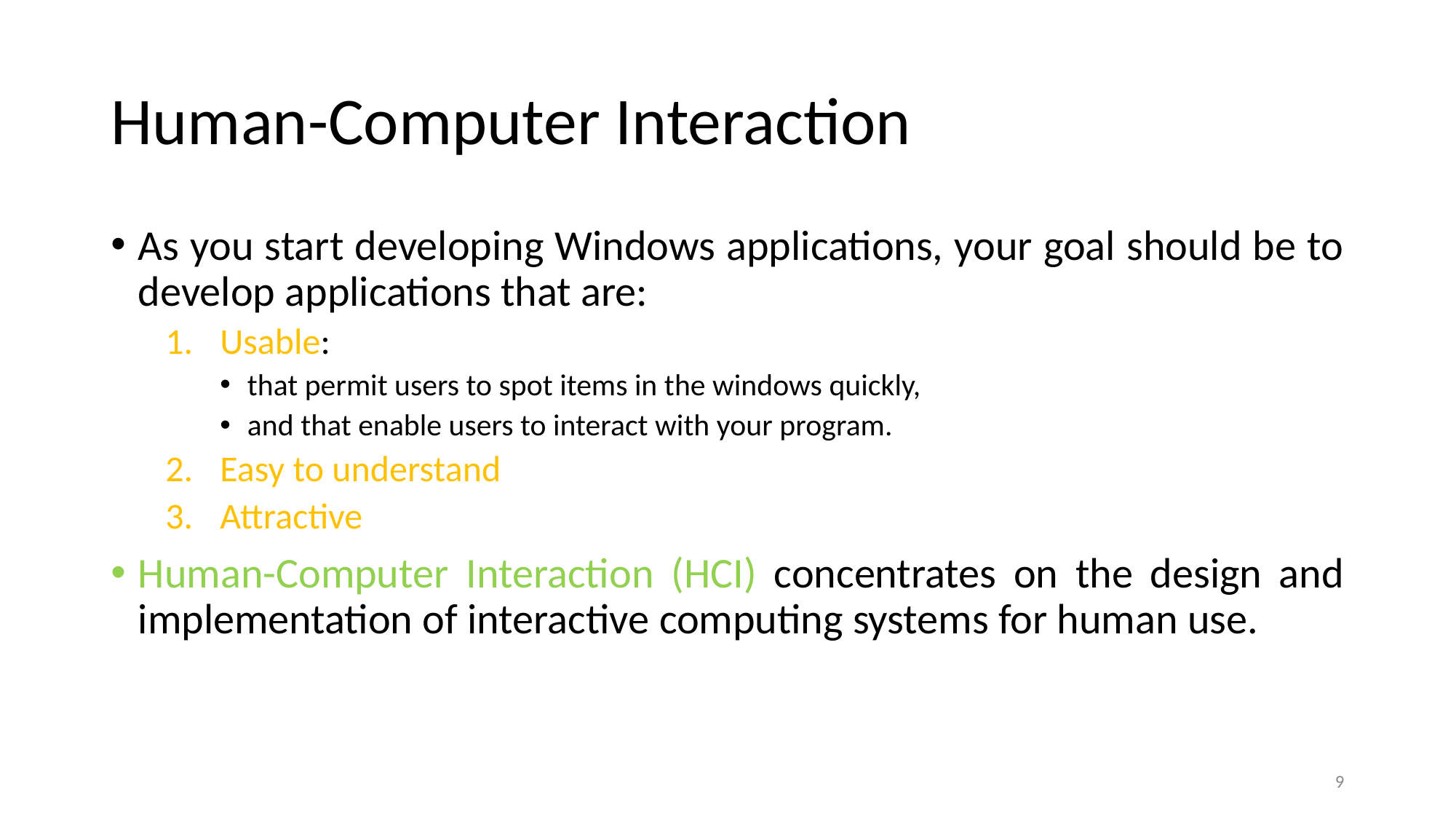

# Human-Computer Interaction
As you start developing Windows applications, your goal should be to develop applications that are:
Usable:
that permit users to spot items in the windows quickly,
and that enable users to interact with your program.
Easy to understand
Attractive
Human-Computer Interaction (HCI) concentrates on the design and implementation of interactive computing systems for human use.
9